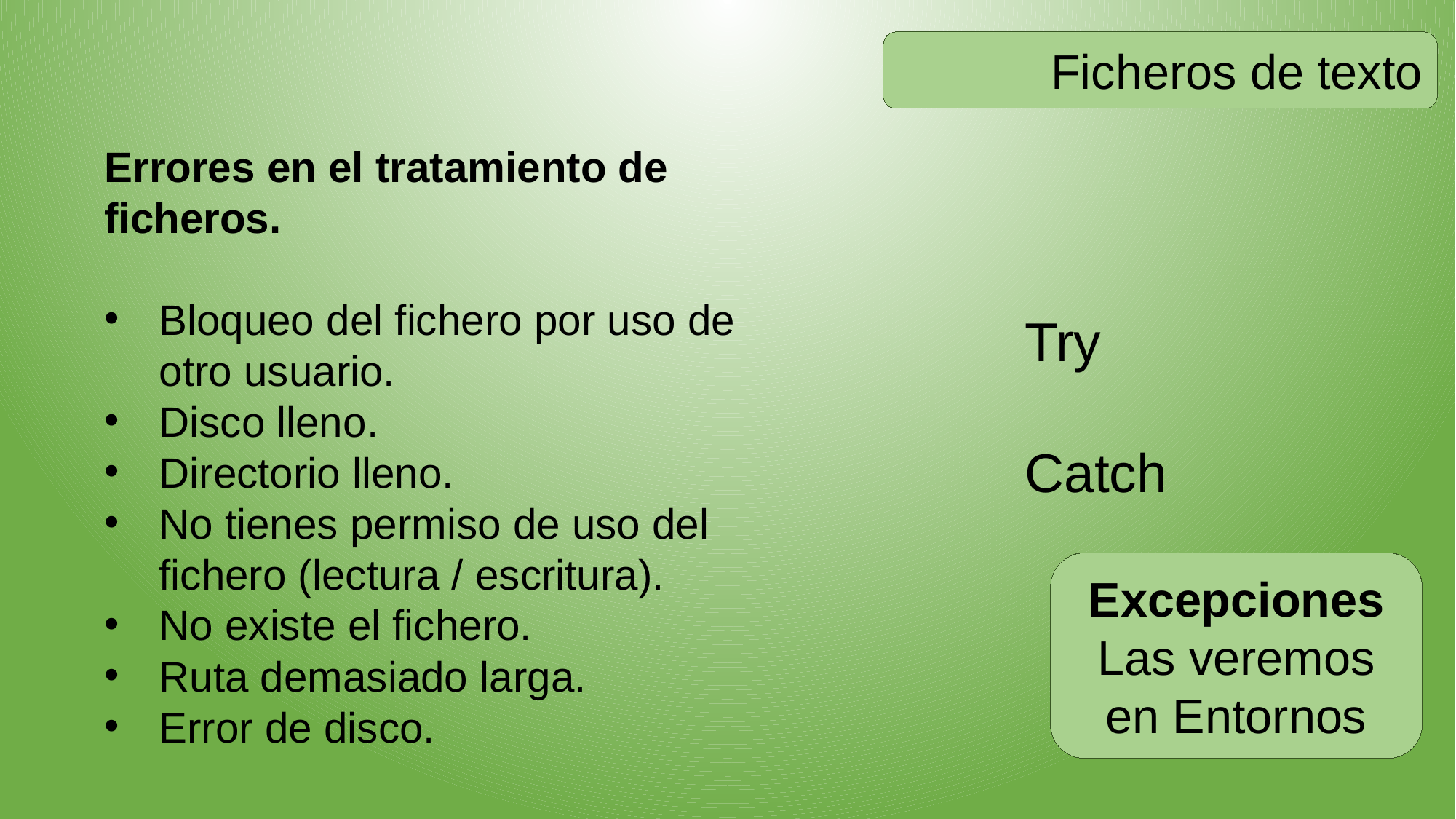

Ficheros de texto
Errores en el tratamiento de ficheros.

Bloqueo del fichero por uso de otro usuario.
Disco lleno.
Directorio lleno.
No tienes permiso de uso del fichero (lectura / escritura).
No existe el fichero.
Ruta demasiado larga.
Error de disco.
Try

Catch

Excepciones
Las veremos en Entornos